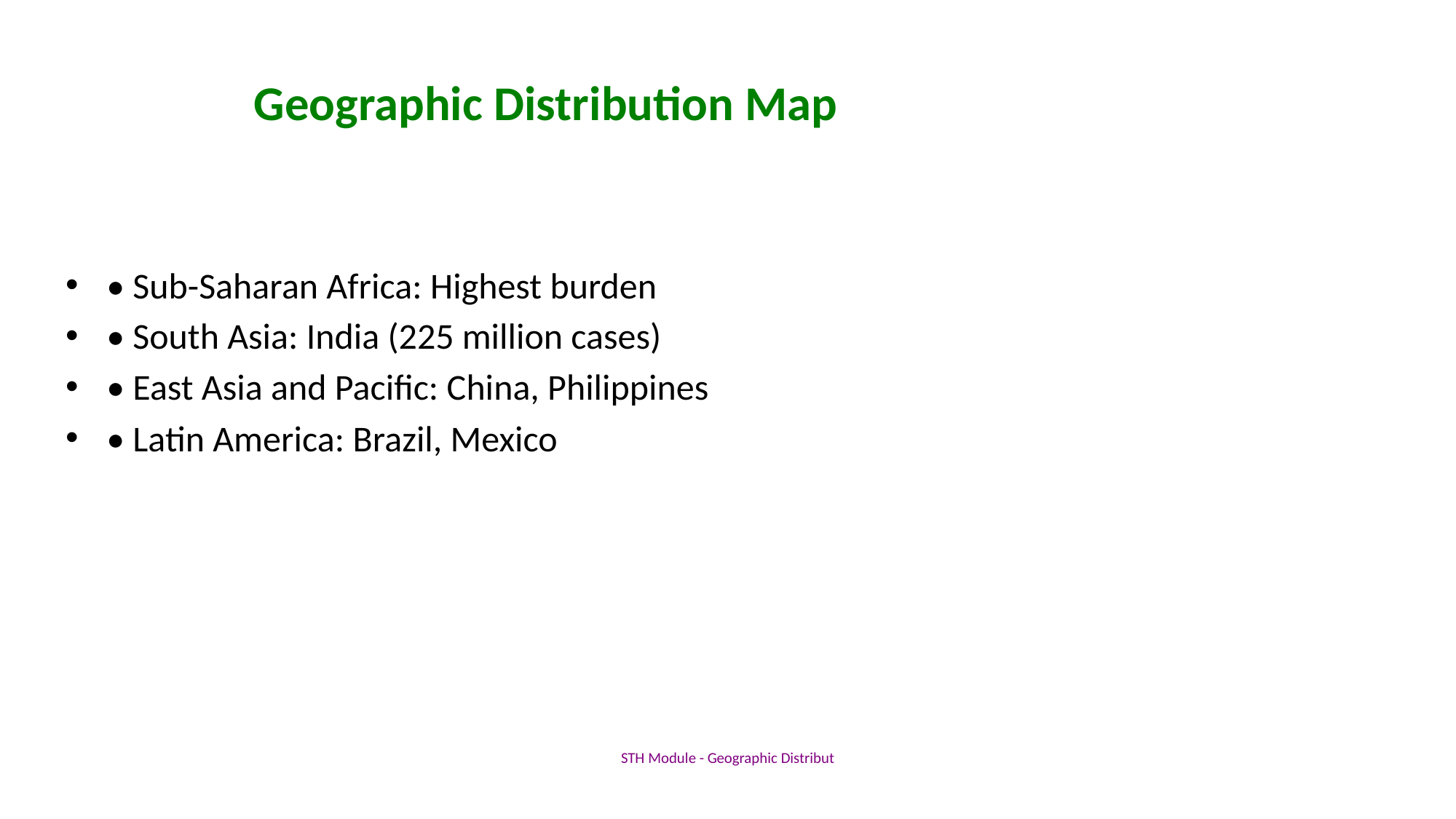

# Geographic Distribution Map

• Sub-Saharan Africa: Highest burden
• South Asia: India (225 million cases)
• East Asia and Pacific: China, Philippines
• Latin America: Brazil, Mexico
STH Module - Geographic Distribut